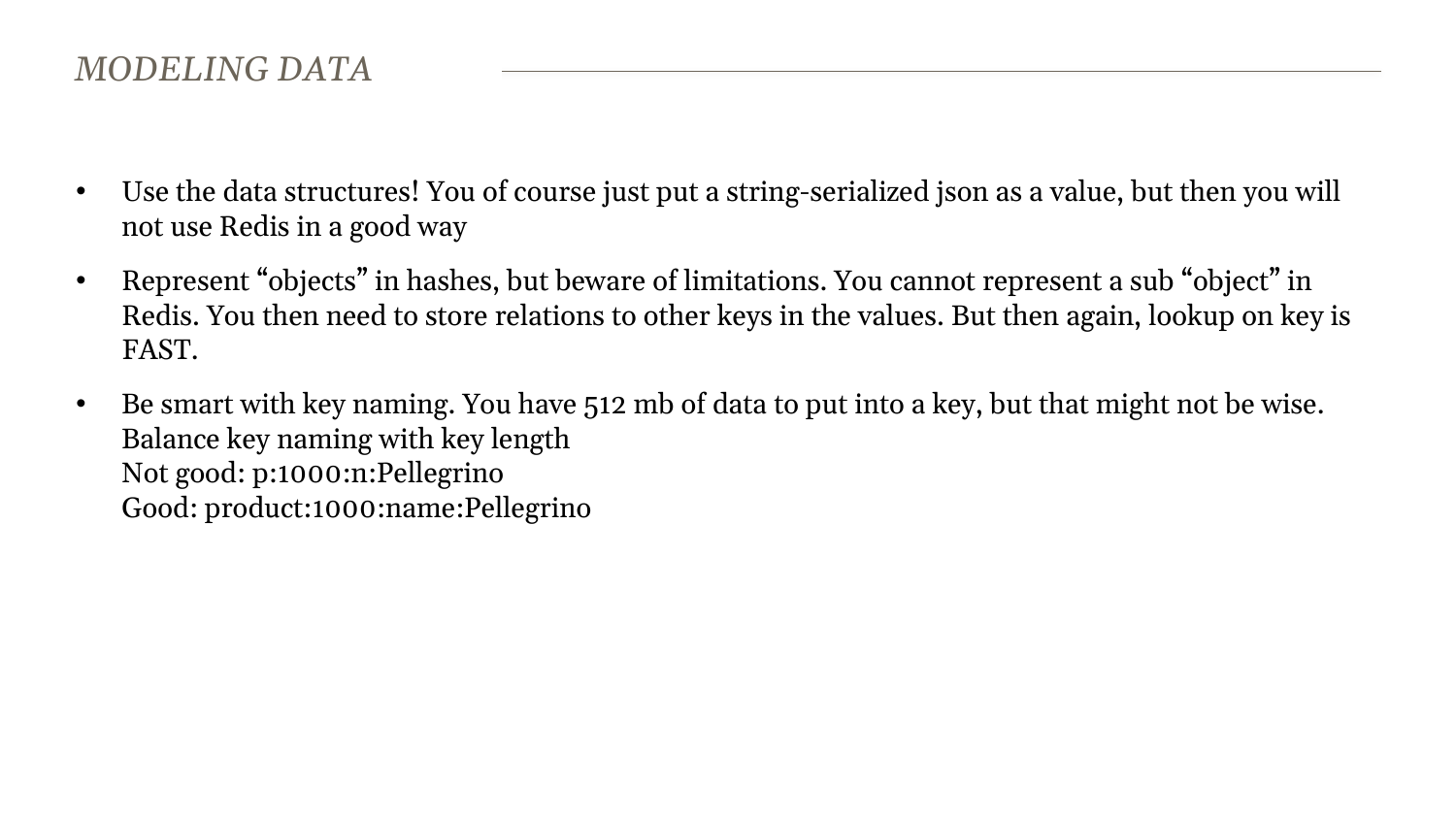

# Modeling data
Use the data structures! You of course just put a string-serialized json as a value, but then you will not use Redis in a good way
Represent “objects” in hashes, but beware of limitations. You cannot represent a sub “object” in Redis. You then need to store relations to other keys in the values. But then again, lookup on key is FAST.
Be smart with key naming. You have 512 mb of data to put into a key, but that might not be wise. Balance key naming with key length
Not good: p:1000:n:Pellegrino
Good: product:1000:name:Pellegrino